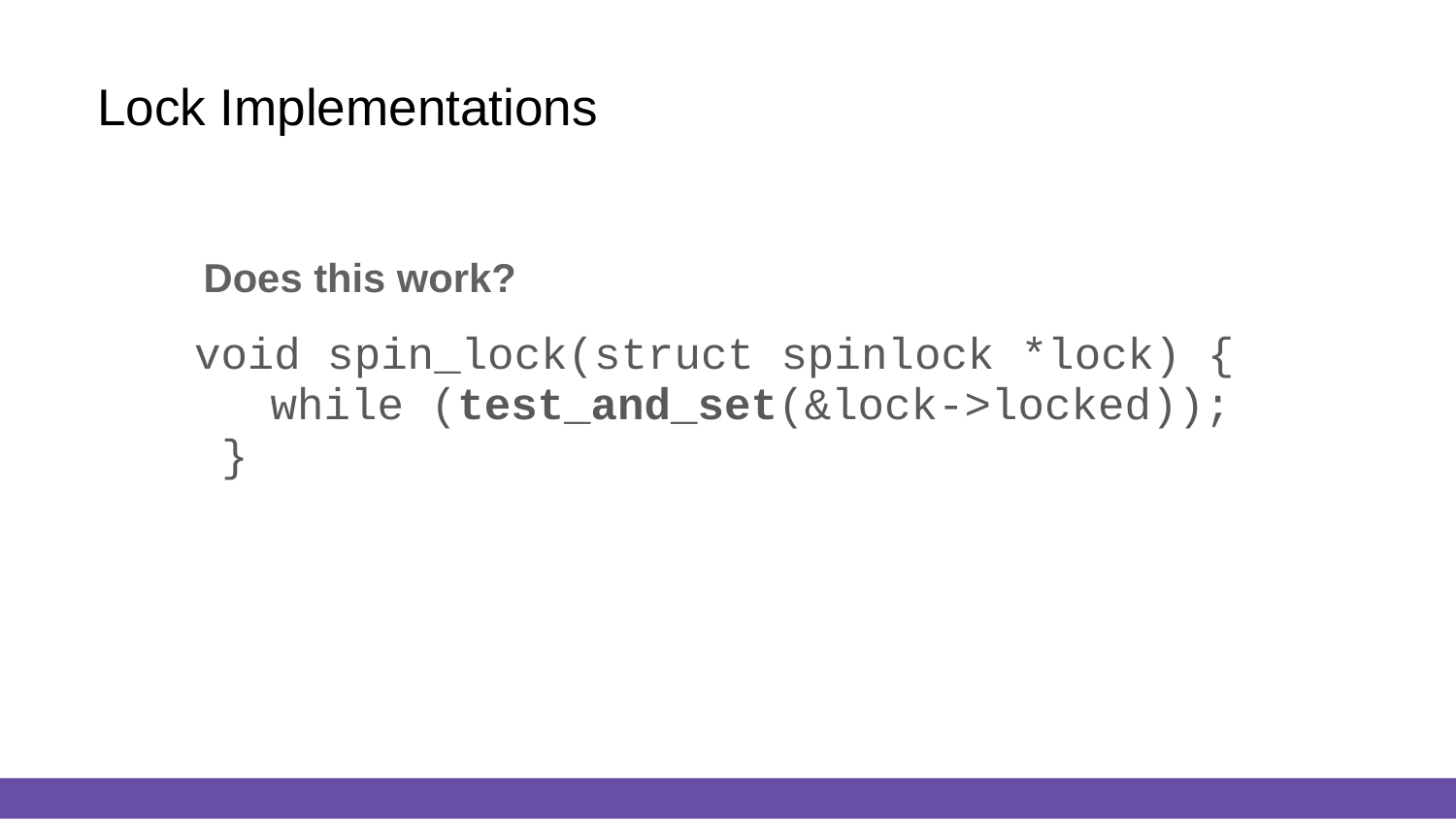

# Lock Implementations
Does this work?
void spin_lock(struct spinlock *lock) {
while (test_and_set(&lock->locked));
  }